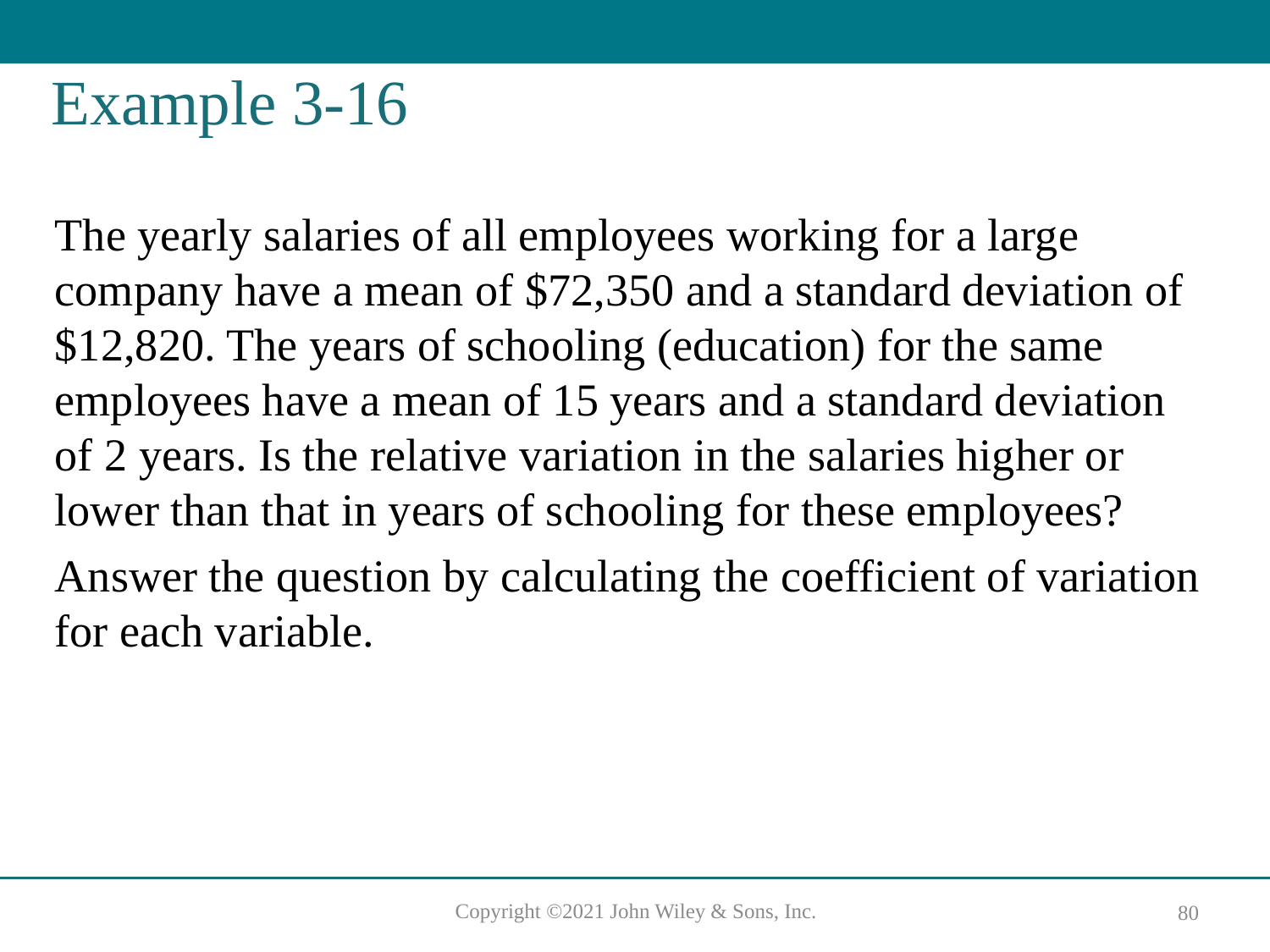

# Example 3-16
The yearly salaries of all employees working for a large company have a mean of $72,350 and a standard deviation of $12,820. The years of schooling (education) for the same employees have a mean of 15 years and a standard deviation of 2 years. Is the relative variation in the salaries higher or lower than that in years of schooling for these employees?
Answer the question by calculating the coefficient of variation for each variable.